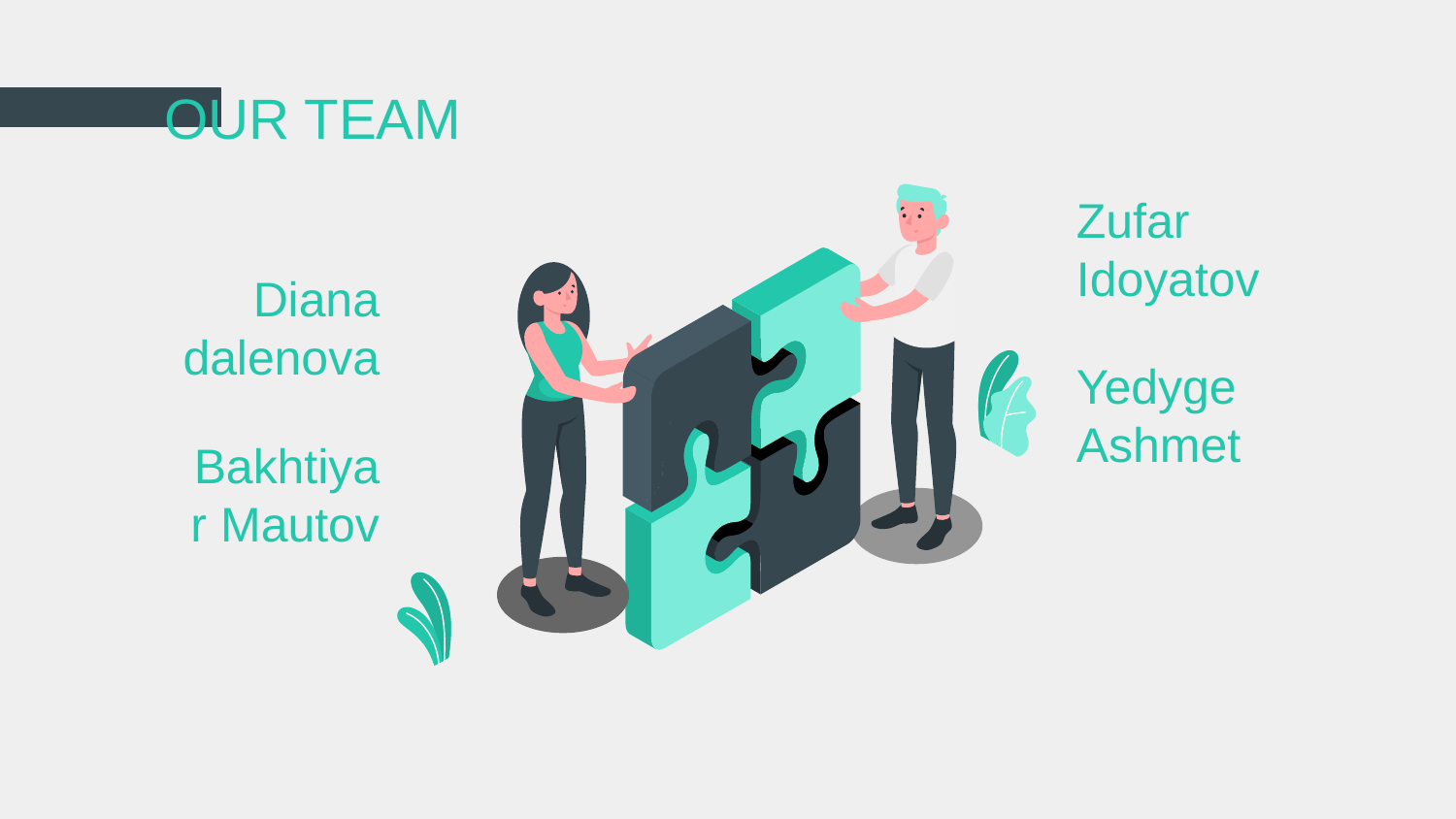

# OUR TEAM

Zufar Idoyatov
Diana dalenova
Yedyge Ashmet
Bakhtiyar Mautov